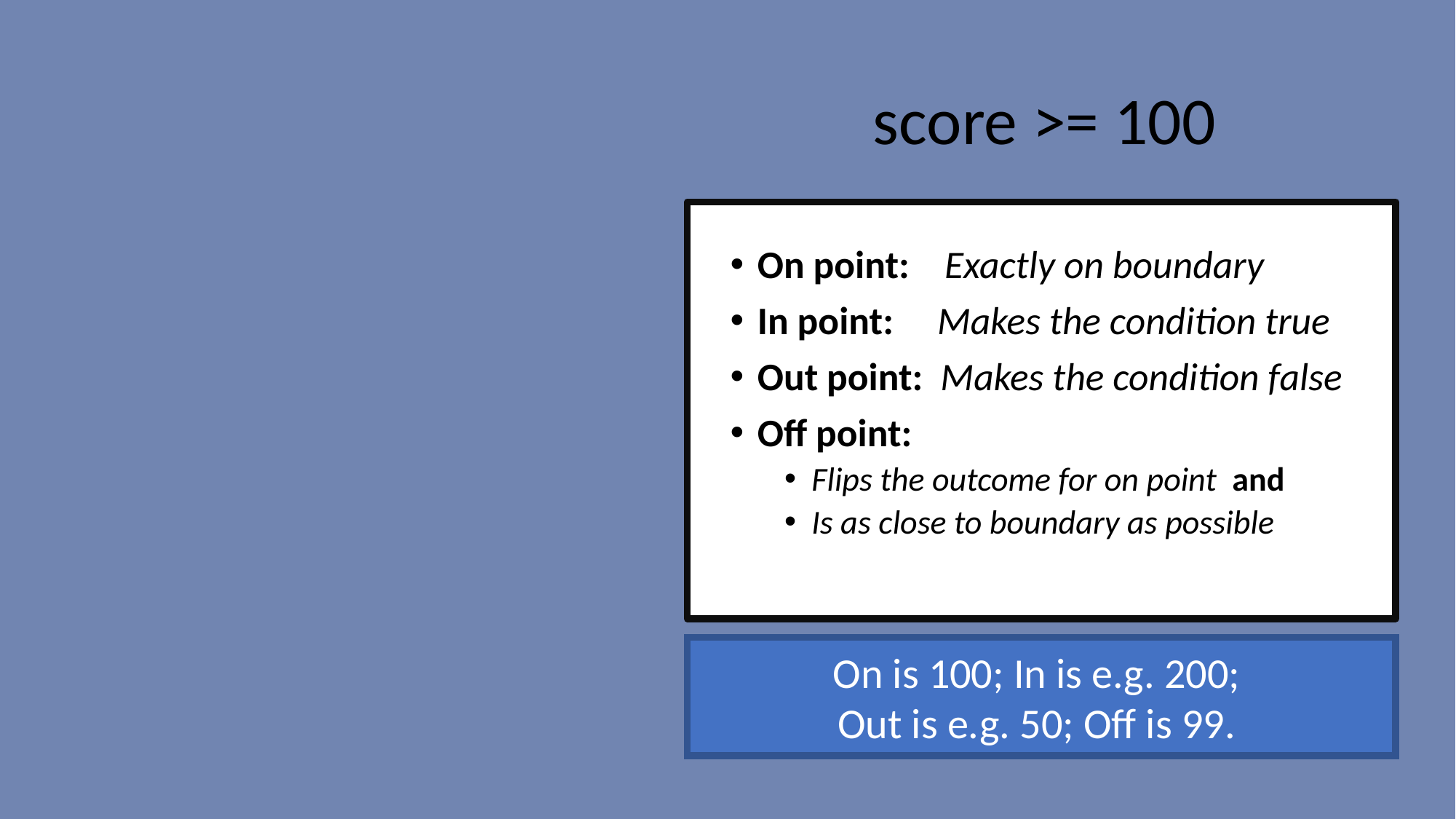

# score >= 100
On point:    Exactly on boundary
In point:     Makes the condition true
Out point:  Makes the condition false
Off point:
Flips the outcome for on point  and
Is as close to boundary as possible
On is 100; In is e.g. 200;
Out is e.g. 50; Off is 99.